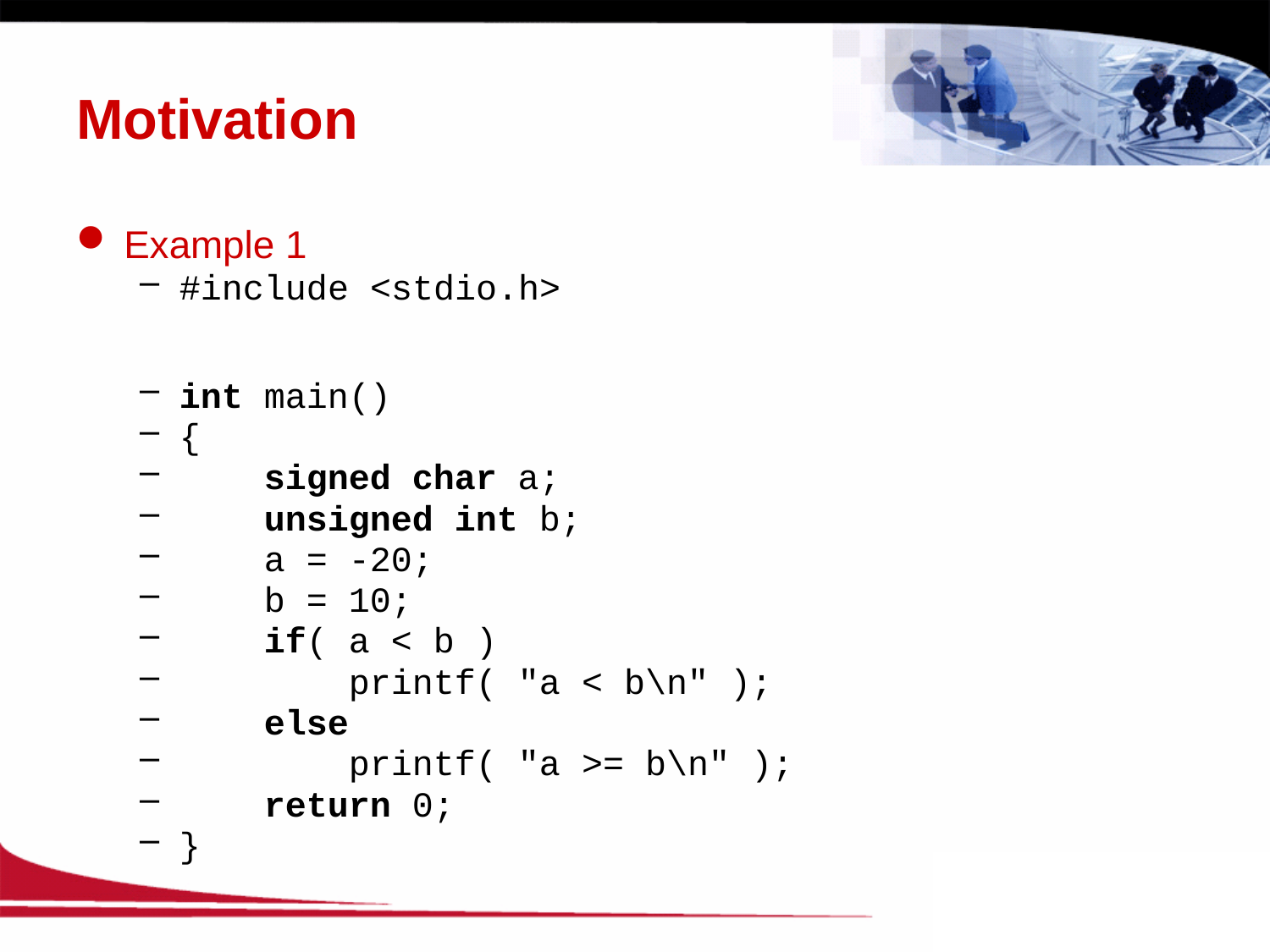

# Motivation
Example 1
#include <stdio.h>

int main()
{
    signed char a;
    unsigned int b;
    a = -20;
    b = 10;
    if( a < b )
        printf( "a < b\n" );
    else
        printf( "a >= b\n" );
    return 0;
}